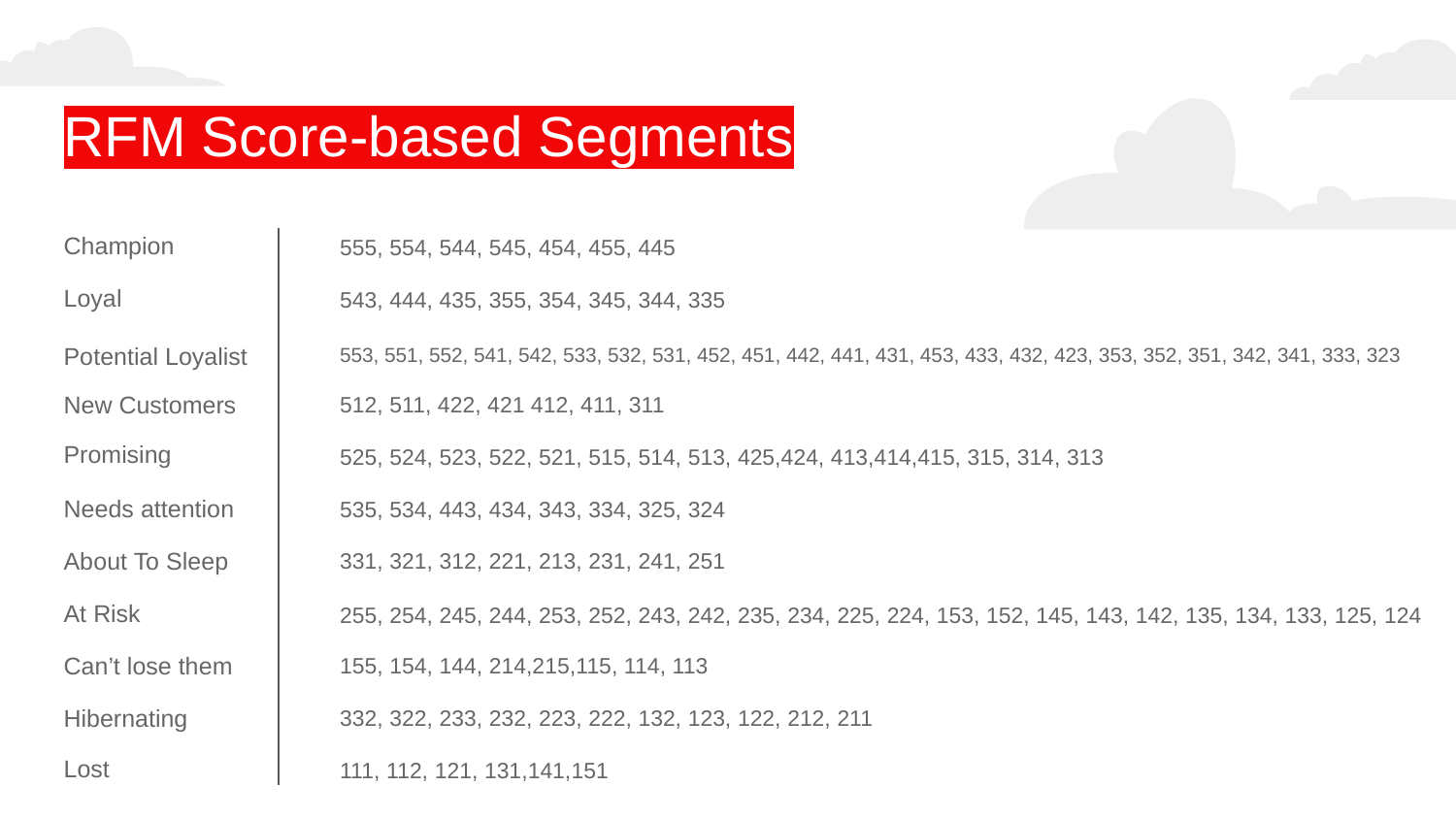

# RFM Score-based Segments
Champion
555, 554, 544, 545, 454, 455, 445
Loyal
543, 444, 435, 355, 354, 345, 344, 335
Potential Loyalist
553, 551, 552, 541, 542, 533, 532, 531, 452, 451, 442, 441, 431, 453, 433, 432, 423, 353, 352, 351, 342, 341, 333, 323
New Customers
512, 511, 422, 421 412, 411, 311
Promising
525, 524, 523, 522, 521, 515, 514, 513, 425,424, 413,414,415, 315, 314, 313
Needs attention
535, 534, 443, 434, 343, 334, 325, 324
About To Sleep
331, 321, 312, 221, 213, 231, 241, 251
255, 254, 245, 244, 253, 252, 243, 242, 235, 234, 225, 224, 153, 152, 145, 143, 142, 135, 134, 133, 125, 124
At Risk
Can’t lose them
155, 154, 144, 214,215,115, 114, 113
Hibernating
332, 322, 233, 232, 223, 222, 132, 123, 122, 212, 211
Lost
111, 112, 121, 131,141,151